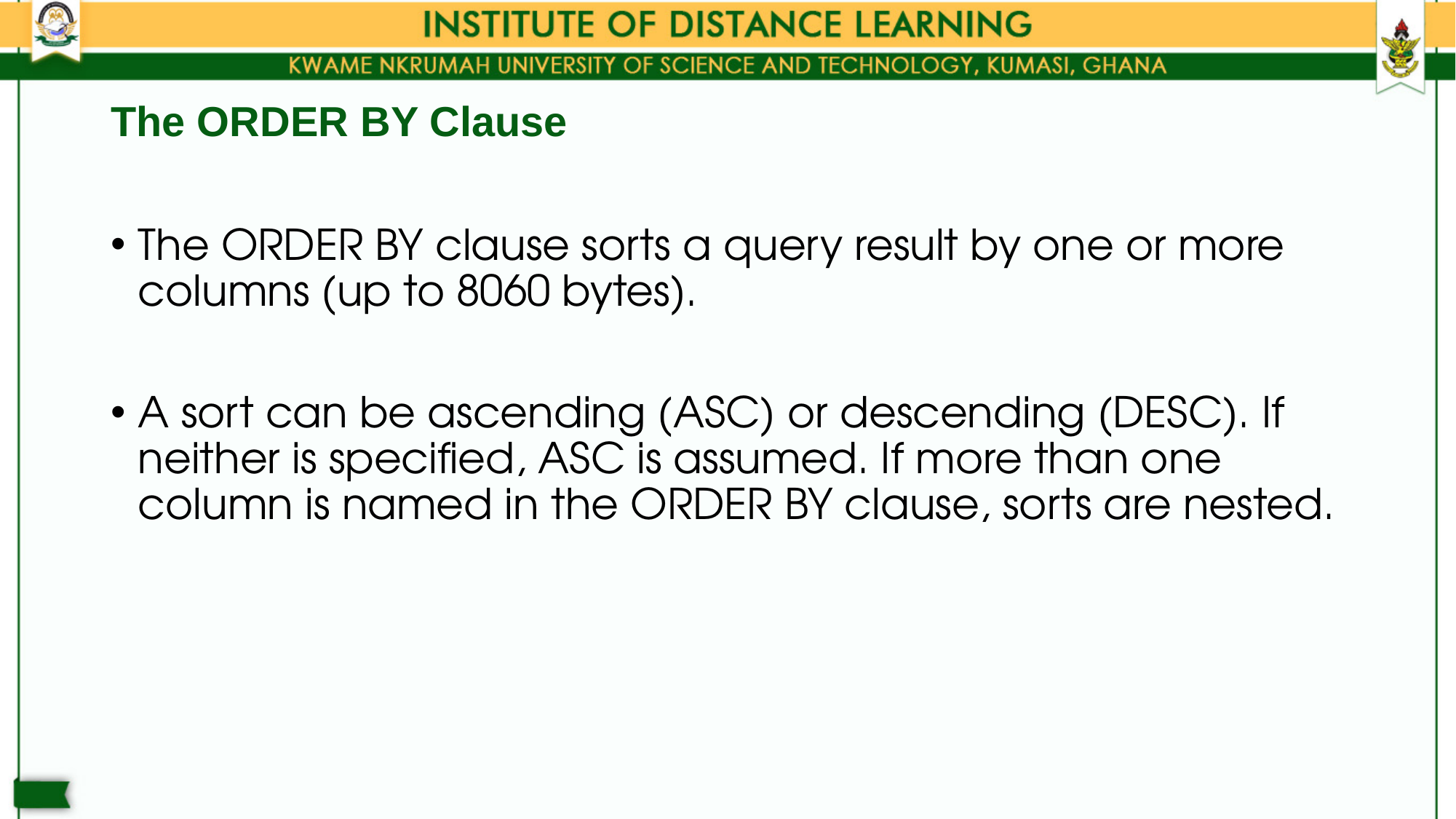

# The ORDER BY Clause
The ORDER BY clause sorts a query result by one or more columns (up to 8060 bytes).

A sort can be ascending (ASC) or descending (DESC). If neither is specified, ASC is assumed. If more than one column is named in the ORDER BY clause, sorts are nested.